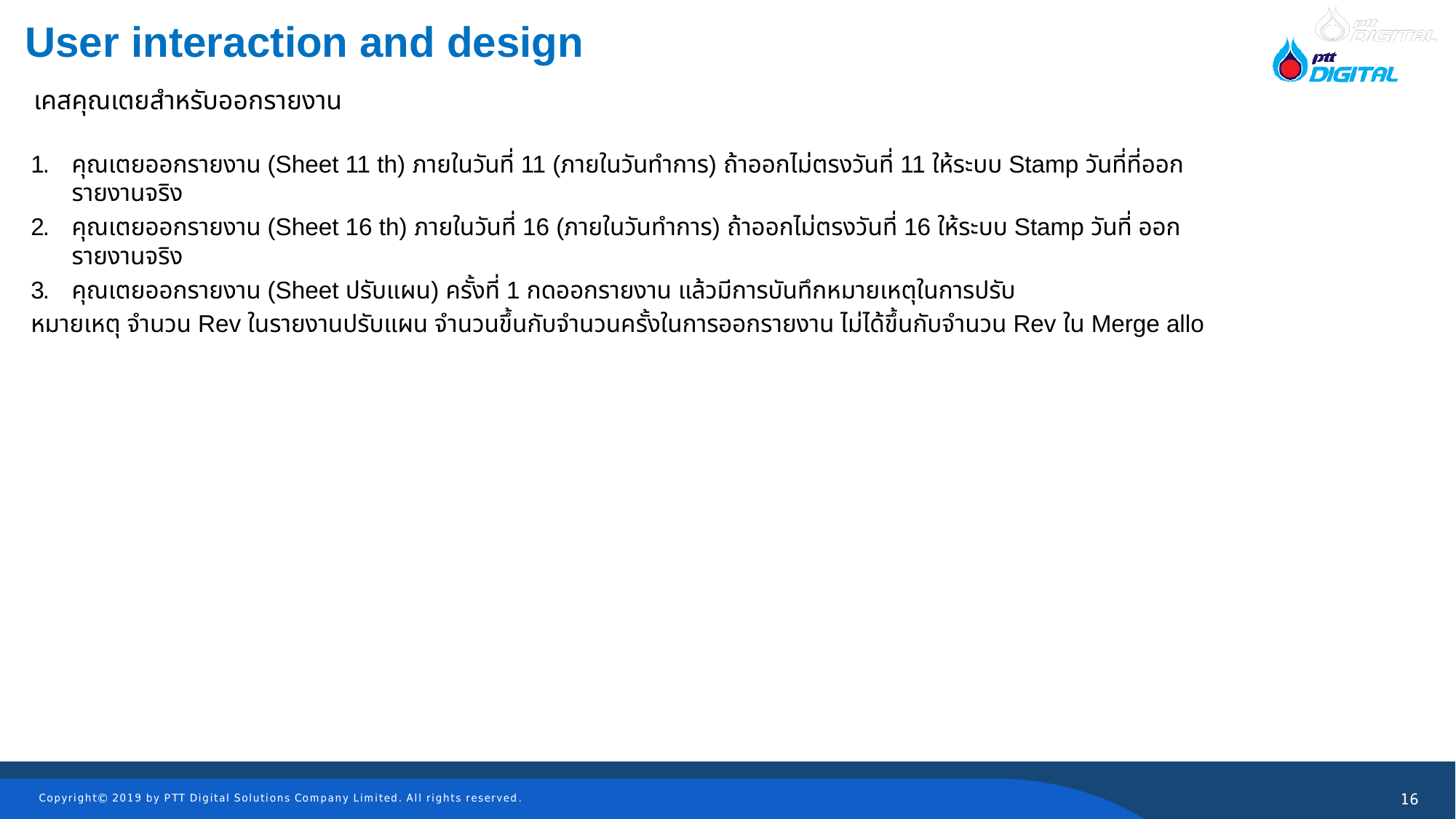

User interaction and design​
เคสคุณเตยสำหรับออกรายงาน
คุณเตยออกรายงาน (Sheet 11 th) ภายในวันที่ 11 (ภายในวันทำการ) ถ้าออกไม่ตรงวันที่ 11 ให้ระบบ Stamp วันที่ที่ออกรายงานจริง
คุณเตยออกรายงาน (Sheet 16 th) ภายในวันที่ 16 (ภายในวันทำการ) ถ้าออกไม่ตรงวันที่ 16 ให้ระบบ Stamp วันที่ ออกรายงานจริง
คุณเตยออกรายงาน (Sheet ปรับแผน) ครั้งที่ 1 กดออกรายงาน แล้วมีการบันทึกหมายเหตุในการปรับ
หมายเหตุ จำนวน Rev ในรายงานปรับแผน จำนวนขึ้นกับจำนวนครั้งในการออกรายงาน ไม่ได้ขึ้นกับจำนวน Rev ใน Merge allo

16